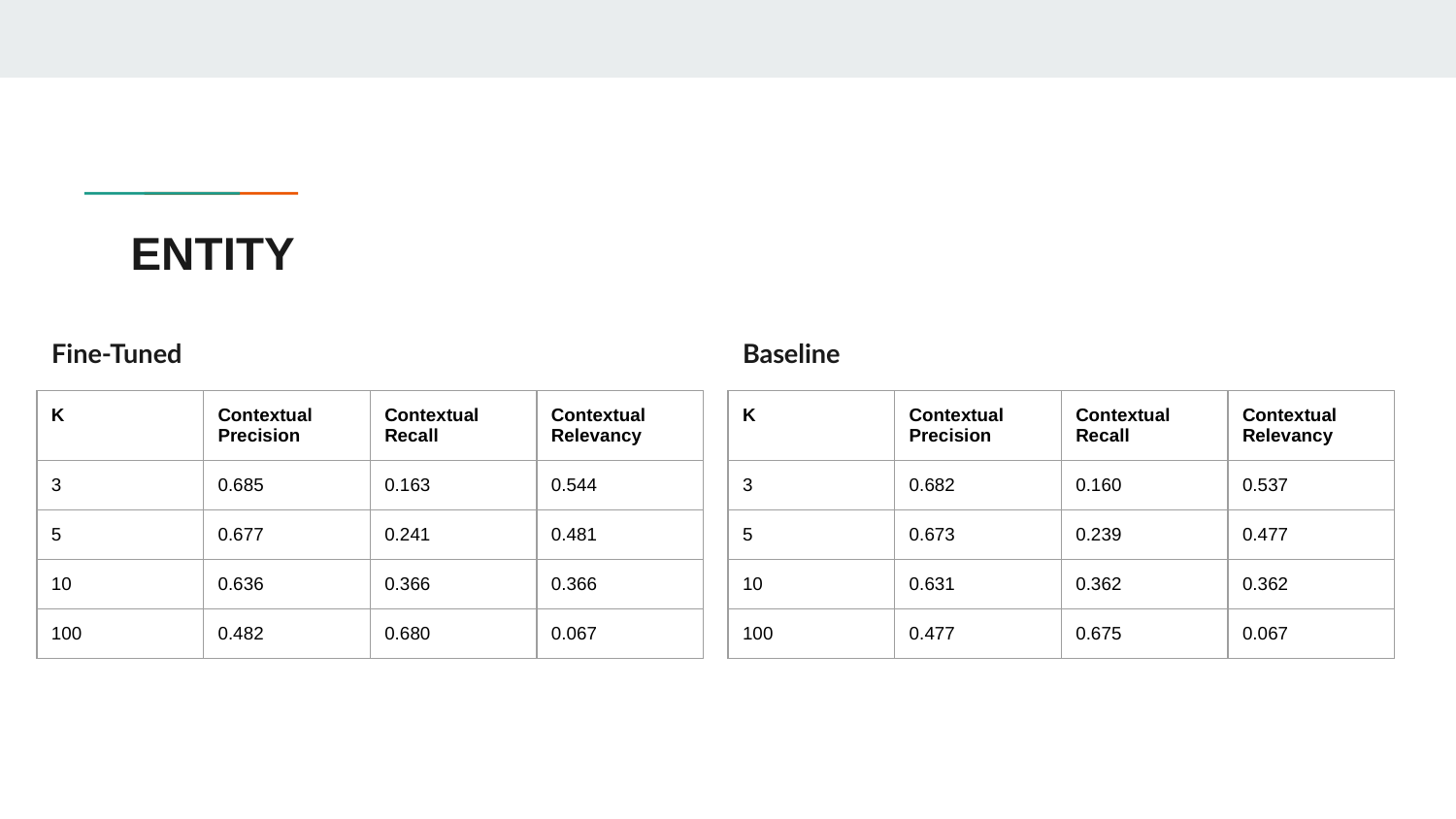

# ENTITY
Fine-Tuned
Baseline
| K | Contextual Precision | Contextual Recall | Contextual Relevancy |
| --- | --- | --- | --- |
| 3 | 0.685 | 0.163 | 0.544 |
| 5 | 0.677 | 0.241 | 0.481 |
| 10 | 0.636 | 0.366 | 0.366 |
| 100 | 0.482 | 0.680 | 0.067 |
| K | Contextual Precision | Contextual Recall | Contextual Relevancy |
| --- | --- | --- | --- |
| 3 | 0.682 | 0.160 | 0.537 |
| 5 | 0.673 | 0.239 | 0.477 |
| 10 | 0.631 | 0.362 | 0.362 |
| 100 | 0.477 | 0.675 | 0.067 |